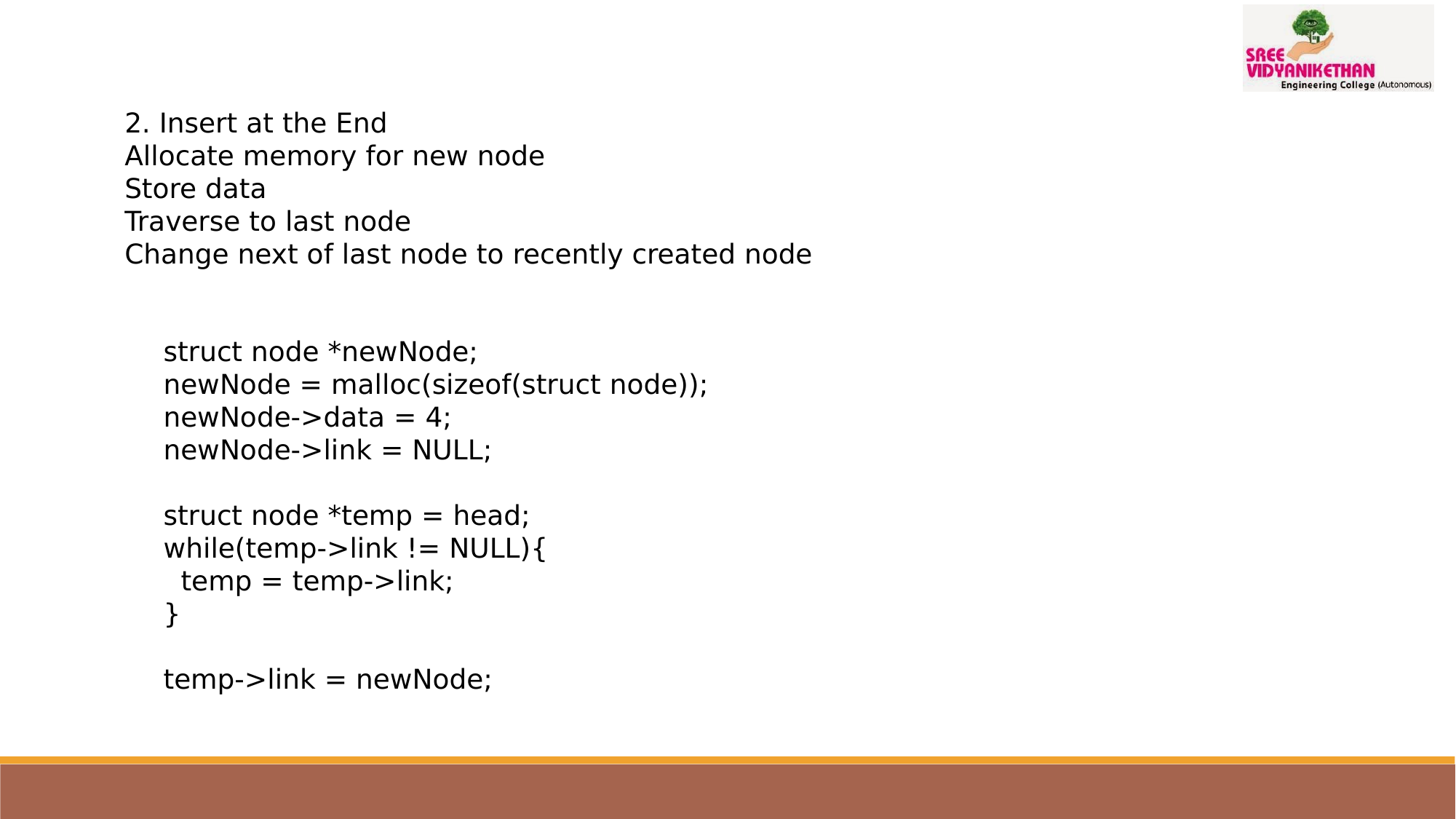

2. Insert at the End
Allocate memory for new node
Store data
Traverse to last node
Change next of last node to recently created node
struct node *newNode;
newNode = malloc(sizeof(struct node));
newNode->data = 4;
newNode->link = NULL;

struct node *temp = head;
while(temp->link != NULL){
  temp = temp->link;
}

temp->link = newNode;